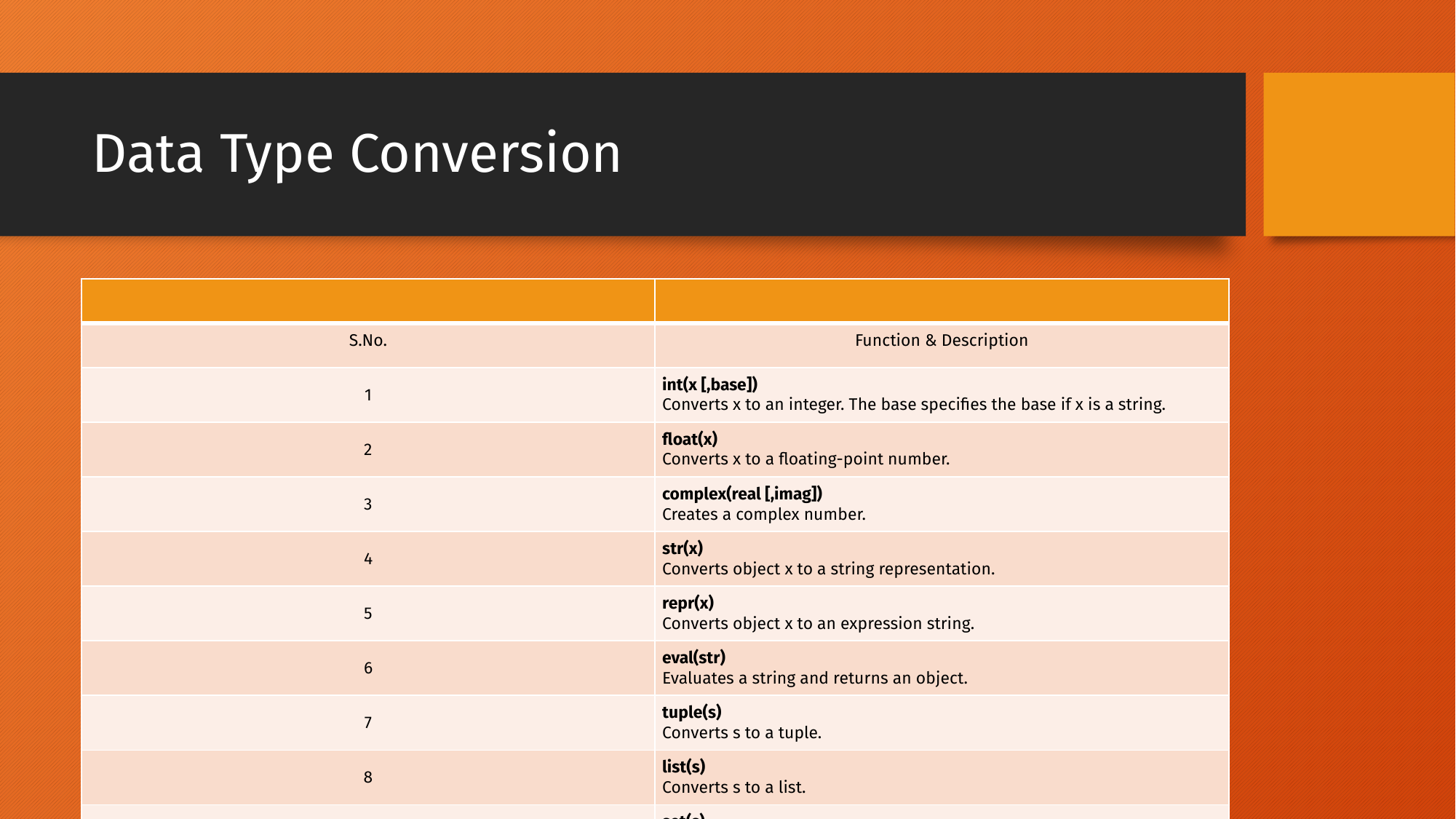

# Data Type Conversion
|  |  |
| --- | --- |
| S.No. | Function & Description |
| 1 | int(x [,base]) Converts x to an integer. The base specifies the base if x is a string. |
| 2 | float(x) Converts x to a floating-point number. |
| 3 | complex(real [,imag]) Creates a complex number. |
| 4 | str(x) Converts object x to a string representation. |
| 5 | repr(x) Converts object x to an expression string. |
| 6 | eval(str) Evaluates a string and returns an object. |
| 7 | tuple(s) Converts s to a tuple. |
| 8 | list(s) Converts s to a list. |
| 9 | set(s) Converts s to a set. |
| 10 | dict(d) Creates a dictionary. d must be a sequence of (key,value) tuples. |
| 11 | frozenset(s) Converts s to a frozen set. |
| 12 | chr(x) Converts an integer to a character. |
| 13 | unichr(x) Converts an integer to a Unicode character. |
| 14 | ord(x) Converts a single character to its integer value. |
| 15 | hex(x) Converts an integer to a hexadecimal string. |
| 16 | oct(x) Converts an integer to an octal string. |